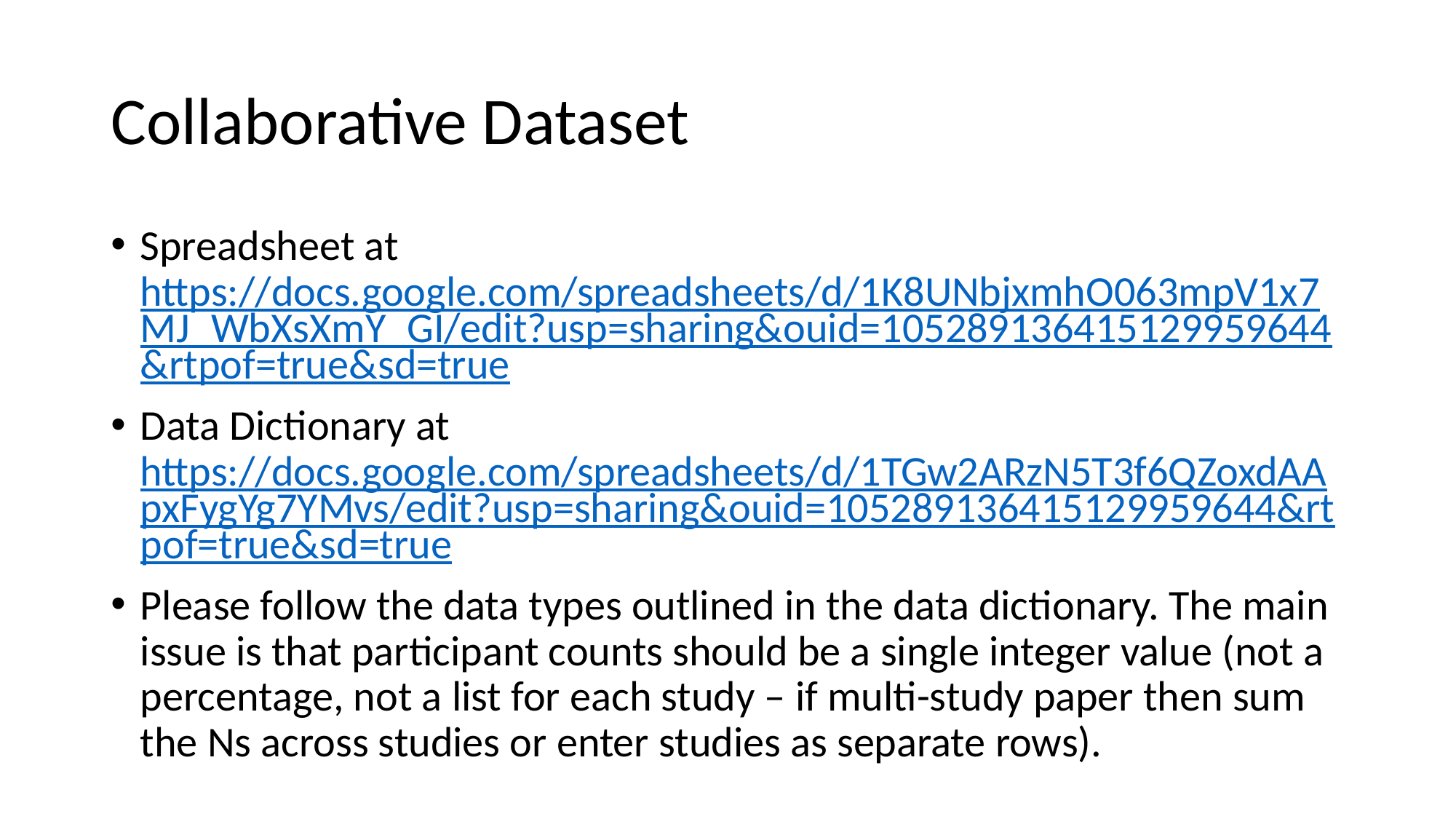

# Collaborative Dataset
Spreadsheet at https://docs.google.com/spreadsheets/d/1K8UNbjxmhO063mpV1x7MJ_WbXsXmY_GI/edit?usp=sharing&ouid=105289136415129959644&rtpof=true&sd=true
Data Dictionary at https://docs.google.com/spreadsheets/d/1TGw2ARzN5T3f6QZoxdAApxFygYg7YMvs/edit?usp=sharing&ouid=105289136415129959644&rtpof=true&sd=true
Please follow the data types outlined in the data dictionary. The main issue is that participant counts should be a single integer value (not a percentage, not a list for each study – if multi-study paper then sum the Ns across studies or enter studies as separate rows).